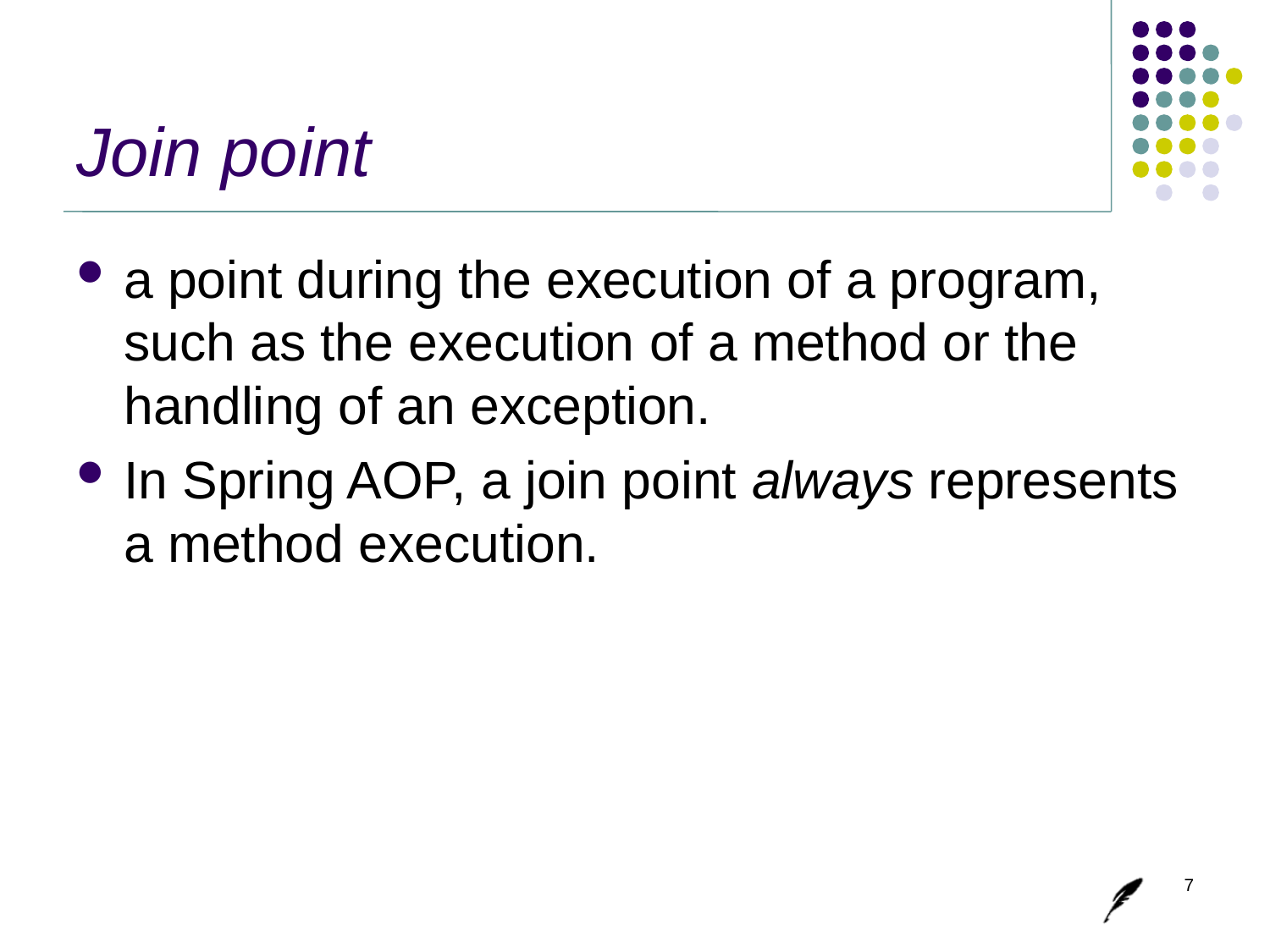

# Join point
a point during the execution of a program, such as the execution of a method or the handling of an exception.
In Spring AOP, a join point always represents a method execution.
7